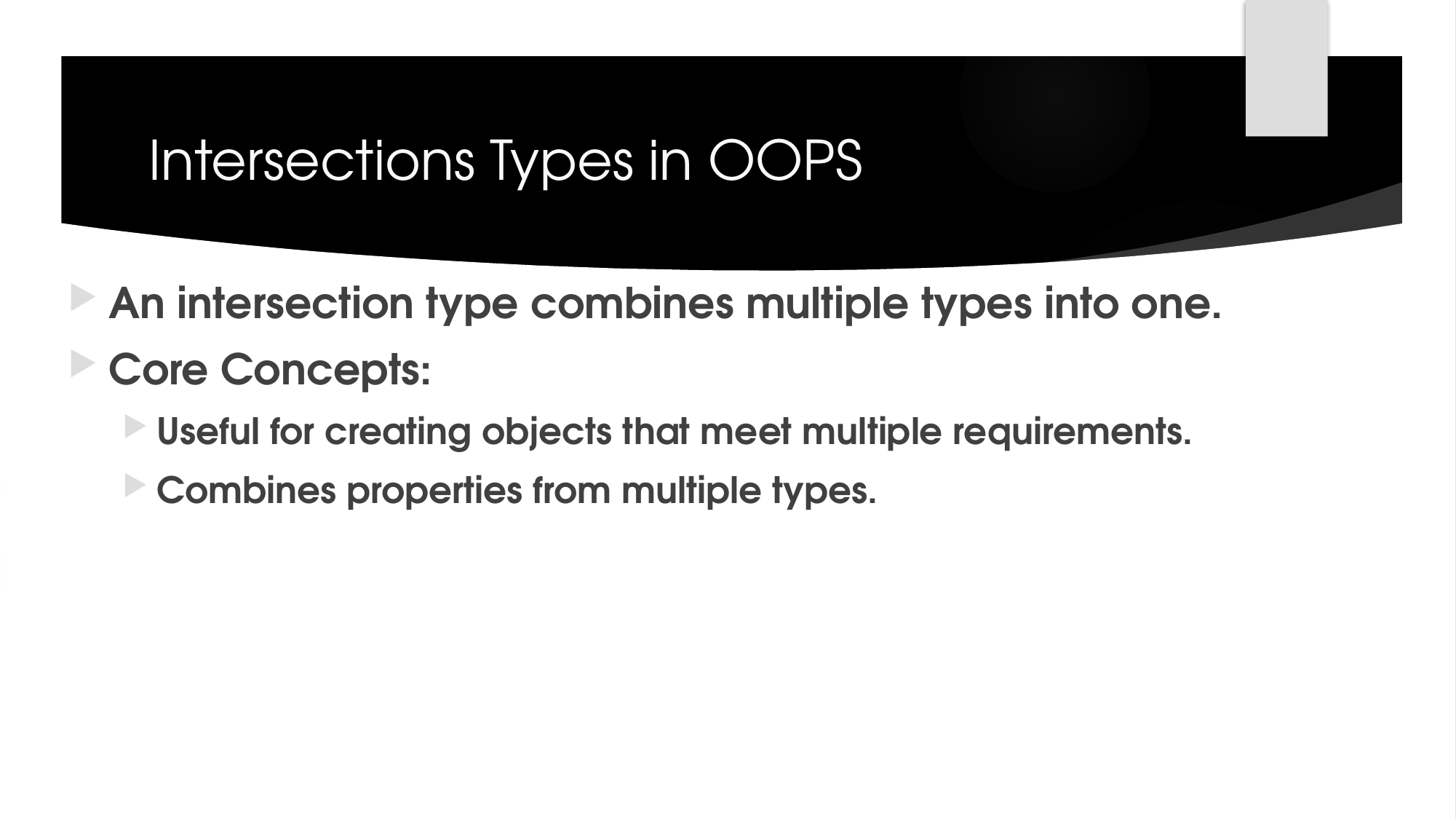

# Intersections Types in OOPS
An intersection type combines multiple types into one.
Core Concepts:
Useful for creating objects that meet multiple requirements.
Combines properties from multiple types.